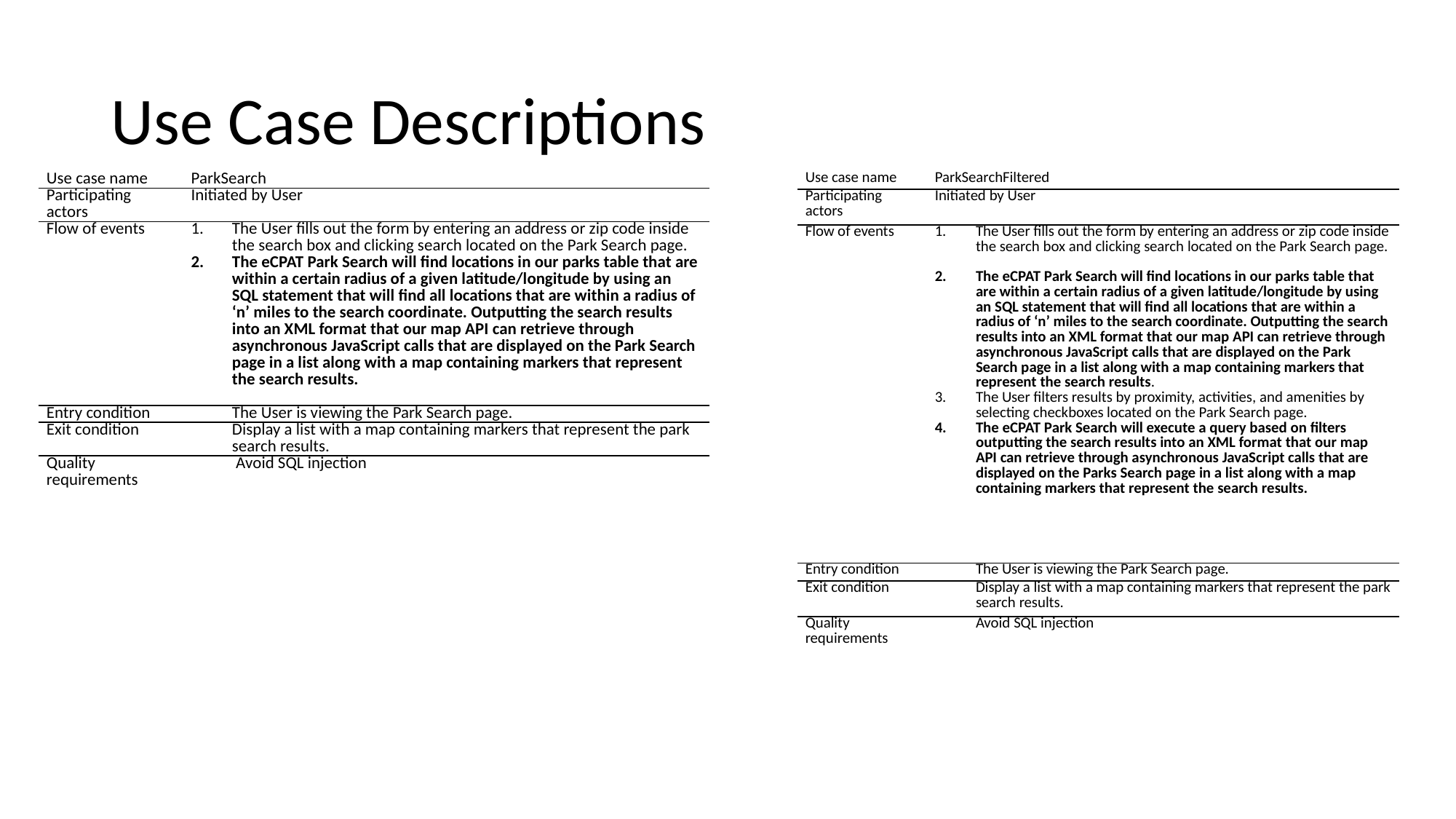

# Use Case Descriptions
| Use case name | ParkSearch |
| --- | --- |
| Participating actors | Initiated by User |
| Flow of events | The User fills out the form by entering an address or zip code inside the search box and clicking search located on the Park Search page.   The eCPAT Park Search will find locations in our parks table that are within a certain radius of a given latitude/longitude by using an SQL statement that will find all locations that are within a radius of ‘n’ miles to the search coordinate. Outputting the search results into an XML format that our map API can retrieve through asynchronous JavaScript calls that are displayed on the Park Search page in a list along with a map containing markers that represent the search results. |
| Entry condition | The User is viewing the Park Search page. |
| Exit condition | Display a list with a map containing markers that represent the park search results. |
| Quality requirements | Avoid SQL injection |
| Use case name | ParkSearchFiltered |
| --- | --- |
| Participating actors | Initiated by User |
| Flow of events | The User fills out the form by entering an address or zip code inside the search box and clicking search located on the Park Search page.   The eCPAT Park Search will find locations in our parks table that are within a certain radius of a given latitude/longitude by using an SQL statement that will find all locations that are within a radius of ‘n’ miles to the search coordinate. Outputting the search results into an XML format that our map API can retrieve through asynchronous JavaScript calls that are displayed on the Park Search page in a list along with a map containing markers that represent the search results.  The User filters results by proximity, activities, and amenities by selecting checkboxes located on the Park Search page.  The eCPAT Park Search will execute a query based on filters outputting the search results into an XML format that our map API can retrieve through asynchronous JavaScript calls that are displayed on the Parks Search page in a list along with a map containing markers that represent the search results. |
| Entry condition | The User is viewing the Park Search page. |
| Exit condition | Display a list with a map containing markers that represent the park search results. |
| Quality requirements | Avoid SQL injection |